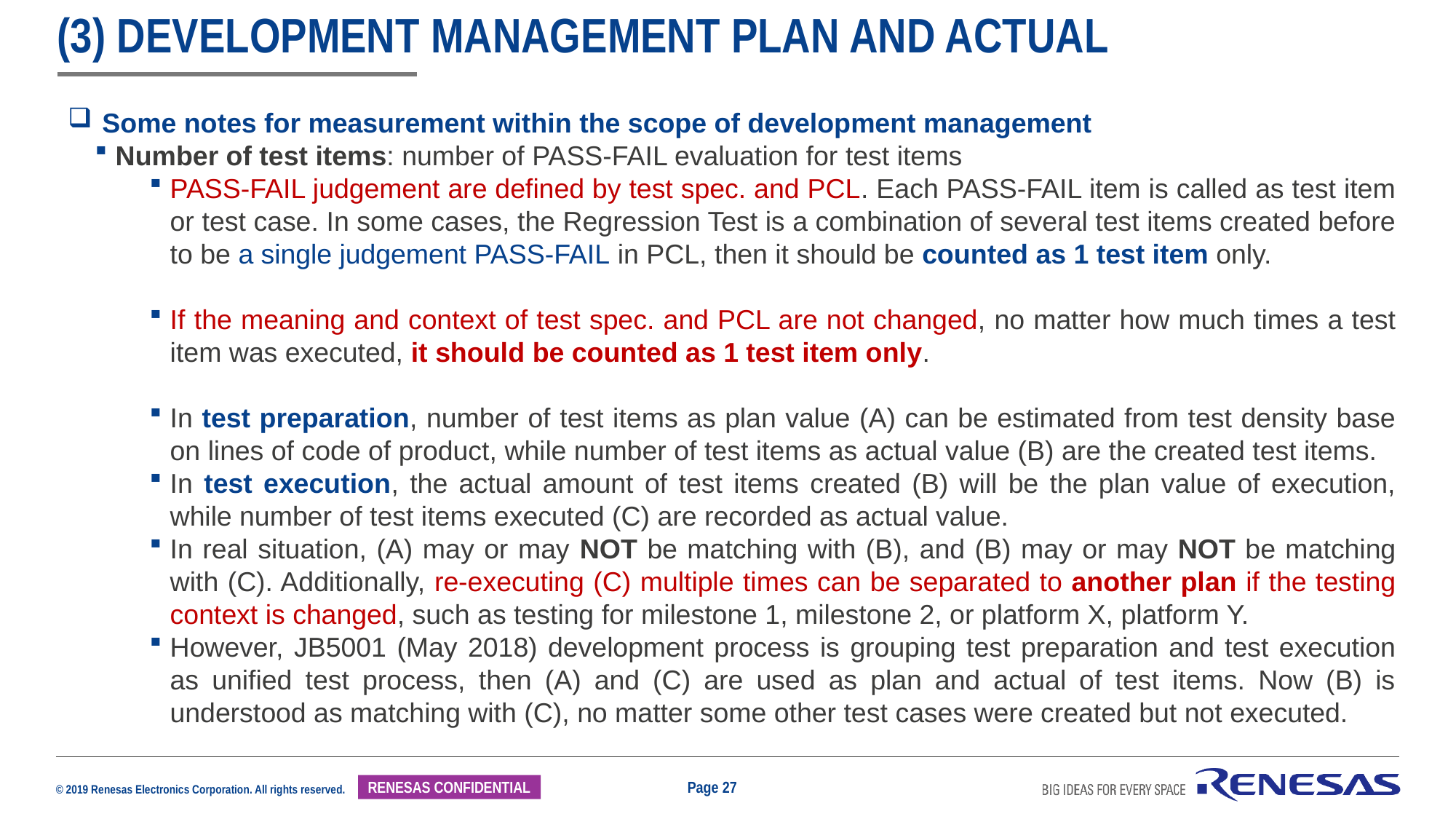

# (3) Development management plan and actual
Some notes for measurement within the scope of development management
Number of test items: number of PASS-FAIL evaluation for test items
PASS-FAIL judgement are defined by test spec. and PCL. Each PASS-FAIL item is called as test item or test case. In some cases, the Regression Test is a combination of several test items created before to be a single judgement PASS-FAIL in PCL, then it should be counted as 1 test item only.

If the meaning and context of test spec. and PCL are not changed, no matter how much times a test item was executed, it should be counted as 1 test item only.

In test preparation, number of test items as plan value (A) can be estimated from test density base on lines of code of product, while number of test items as actual value (B) are the created test items.
In test execution, the actual amount of test items created (B) will be the plan value of execution, while number of test items executed (C) are recorded as actual value.
In real situation, (A) may or may NOT be matching with (B), and (B) may or may NOT be matching with (C). Additionally, re-executing (C) multiple times can be separated to another plan if the testing context is changed, such as testing for milestone 1, milestone 2, or platform X, platform Y.
However, JB5001 (May 2018) development process is grouping test preparation and test execution as unified test process, then (A) and (C) are used as plan and actual of test items. Now (B) is understood as matching with (C), no matter some other test cases were created but not executed.
Page 27